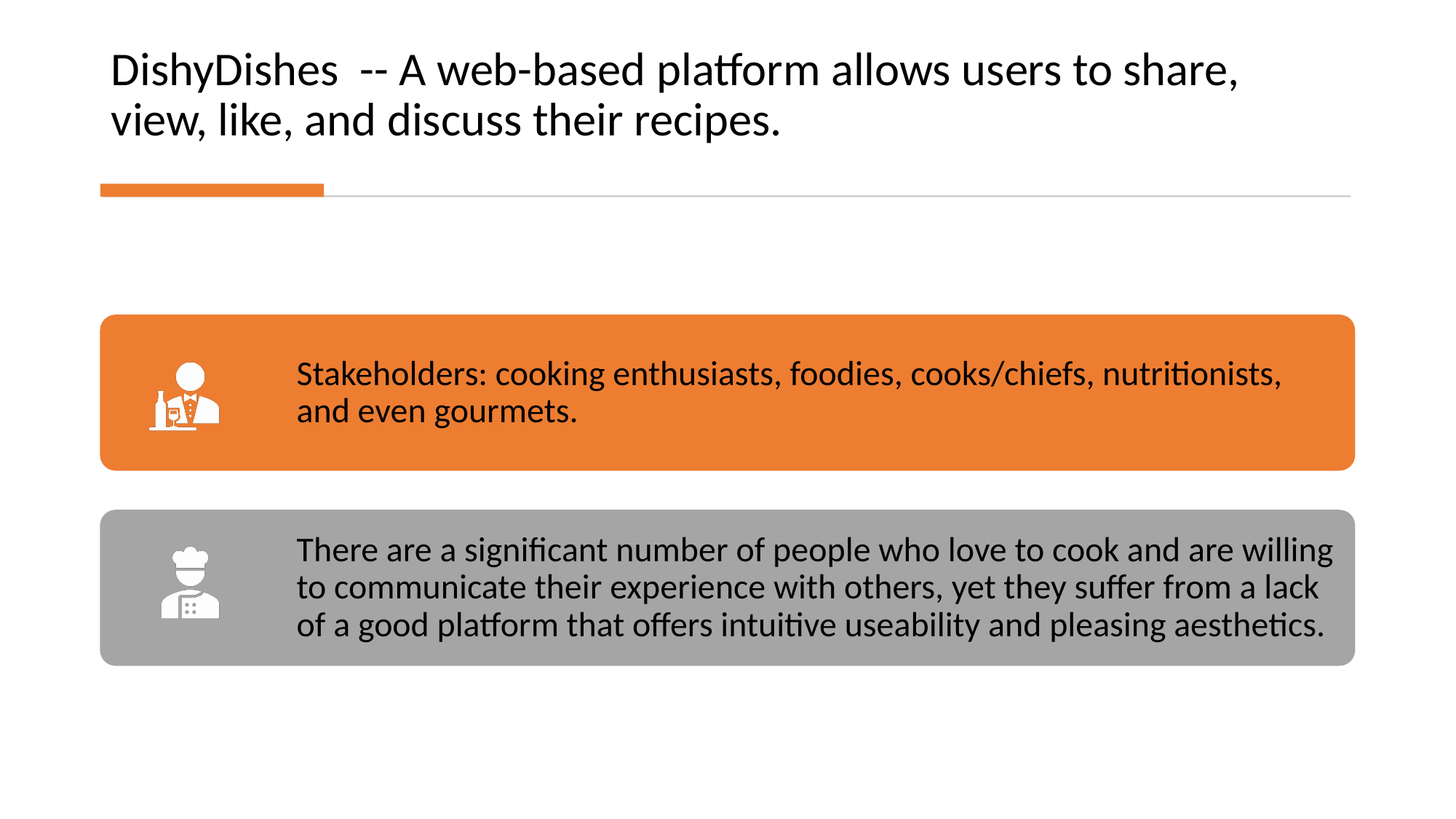

# DishyDishes  -- A web-based platform allows users to share, view, like, and discuss their recipes.

Stakeholders: cooking enthusiasts, foodies, cooks/chiefs, nutritionists, and even gourmets.
There are a significant number of people who love to cook and are willing to communicate their experience with others, yet they suffer from a lack of a good platform that offers intuitive useability and pleasing aesthetics.